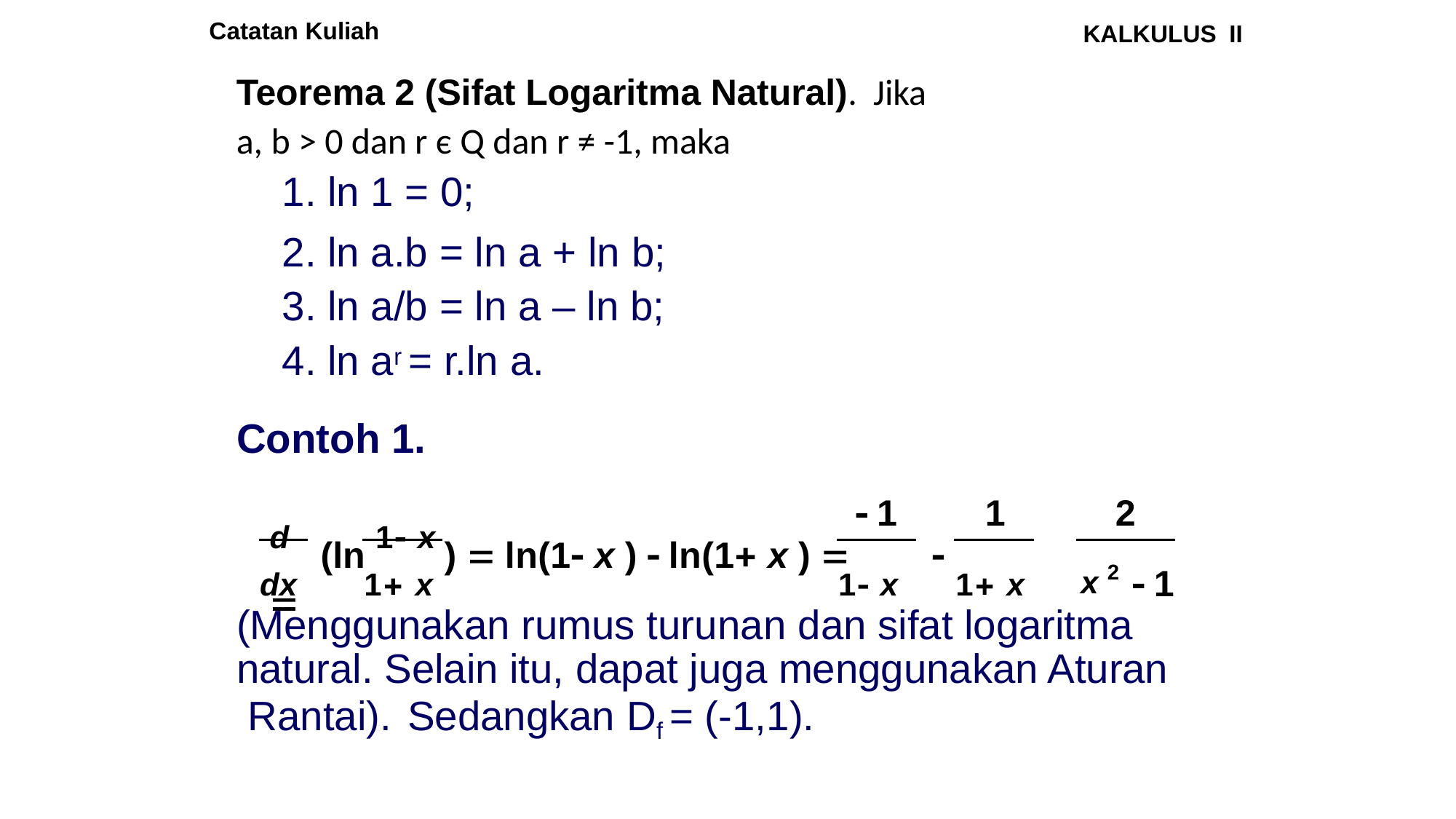

Catatan Kuliah
KALKULUS II
# Teorema 2 (Sifat Logaritma Natural).  Jika a, b > 0 dan r є Q dan r ≠ -1, maka
1. ln 1 = 0;
ln a.b = ln a + ln b;
ln a/b = ln a – ln b;
ln ar = r.ln a.
Contoh 1.
− 1
1
2
d	(ln 1− x ) = ln(1− x ) − ln(1+ x ) =	−	=
x 2

dx	1+ x	1− x	1+ x	− 1
(Menggunakan rumus turunan dan sifat logaritma  natural. Selain itu, dapat juga menggunakan Aturan  Rantai).	Sedangkan Df = (-1,1).